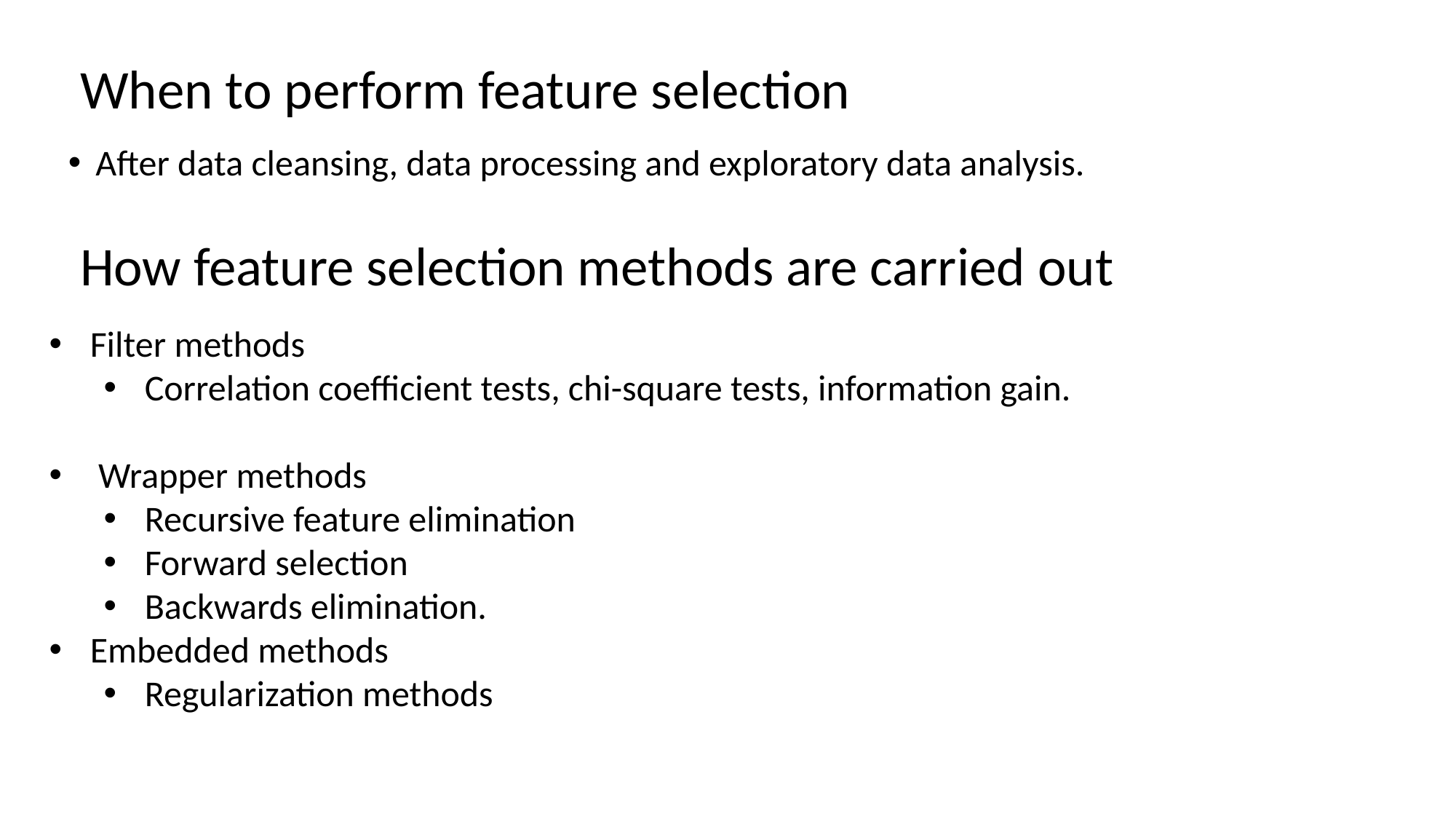

# When to perform feature selection
After data cleansing, data processing and exploratory data analysis.

How feature selection methods are carried out
Filter methods
Correlation coefficient tests, chi-square tests, information gain.

 Wrapper methods
Recursive feature elimination
Forward selection
Backwards elimination.
Embedded methods
Regularization methods